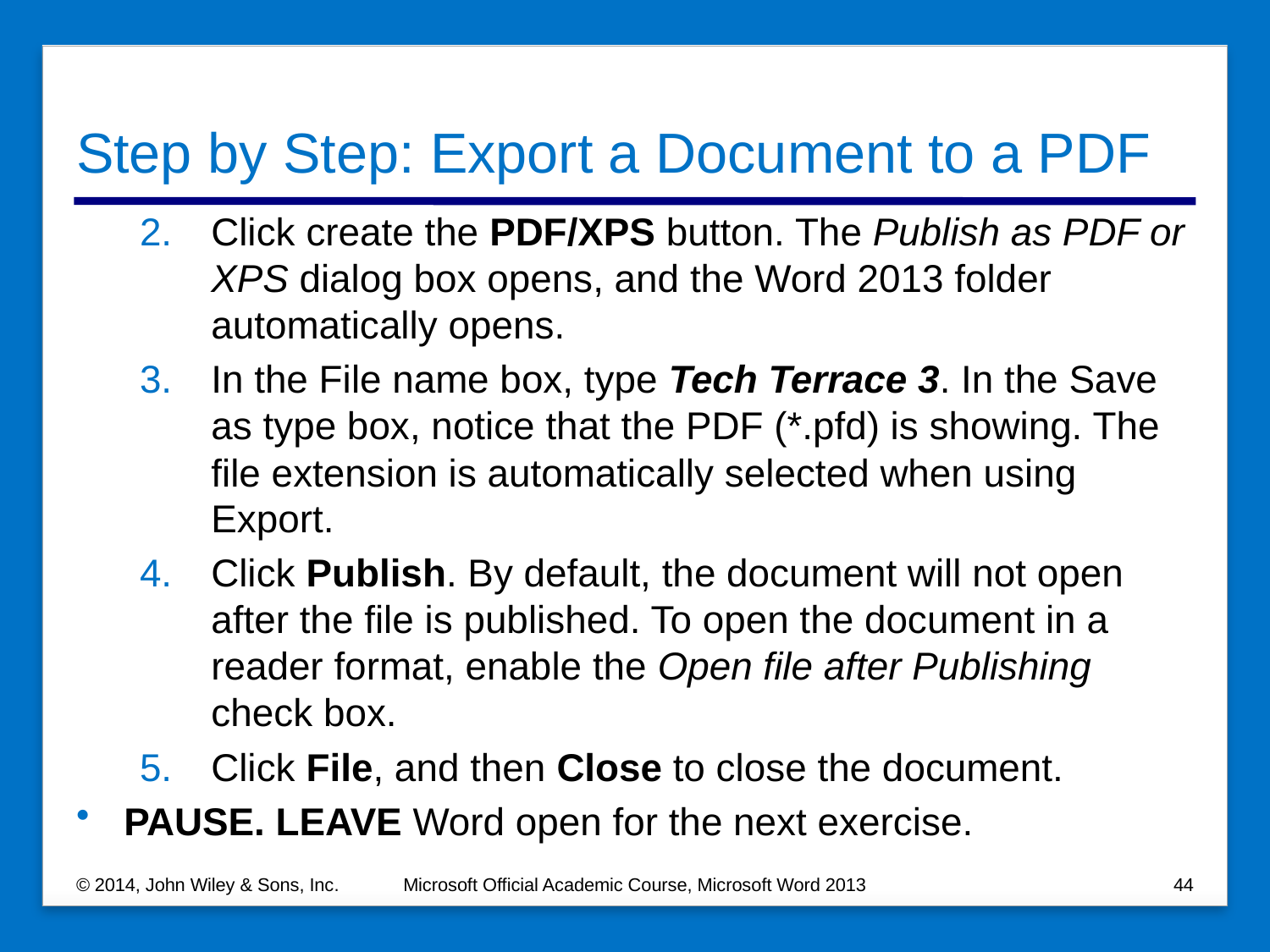

# Step by Step: Export a Document to a PDF
Click create the PDF/XPS button. The Publish as PDF or XPS dialog box opens, and the Word 2013 folder automatically opens.
In the File name box, type Tech Terrace 3. In the Save as type box, notice that the PDF (*.pfd) is showing. The file extension is automatically selected when using Export.
Click Publish. By default, the document will not open after the file is published. To open the document in a reader format, enable the Open file after Publishing check box.
Click File, and then Close to close the document.
PAUSE. LEAVE Word open for the next exercise.

© 2014, John Wiley & Sons, Inc.
Microsoft Official Academic Course, Microsoft Word 2013
44